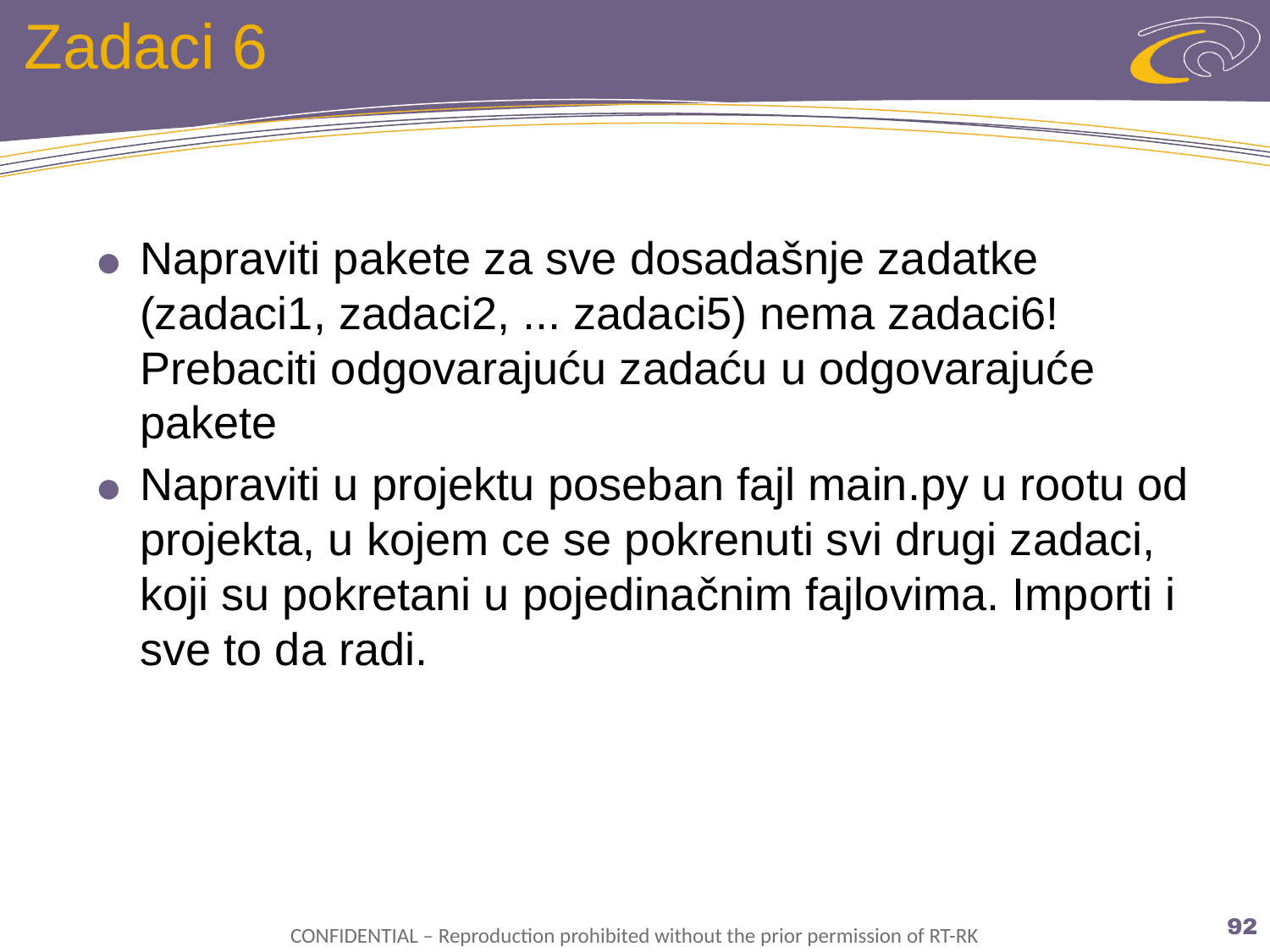

# Zadaci 6
Napraviti pakete za sve dosadašnje zadatke (zadaci1, zadaci2, ... zadaci5) nema zadaci6! Prebaciti odgovarajuću zadaću u odgovarajuće pakete
Napraviti u projektu poseban fajl main.py u rootu od projekta, u kojem ce se pokrenuti svi drugi zadaci, koji su pokretani u pojedinačnim fajlovima. Importi i sve to da radi.